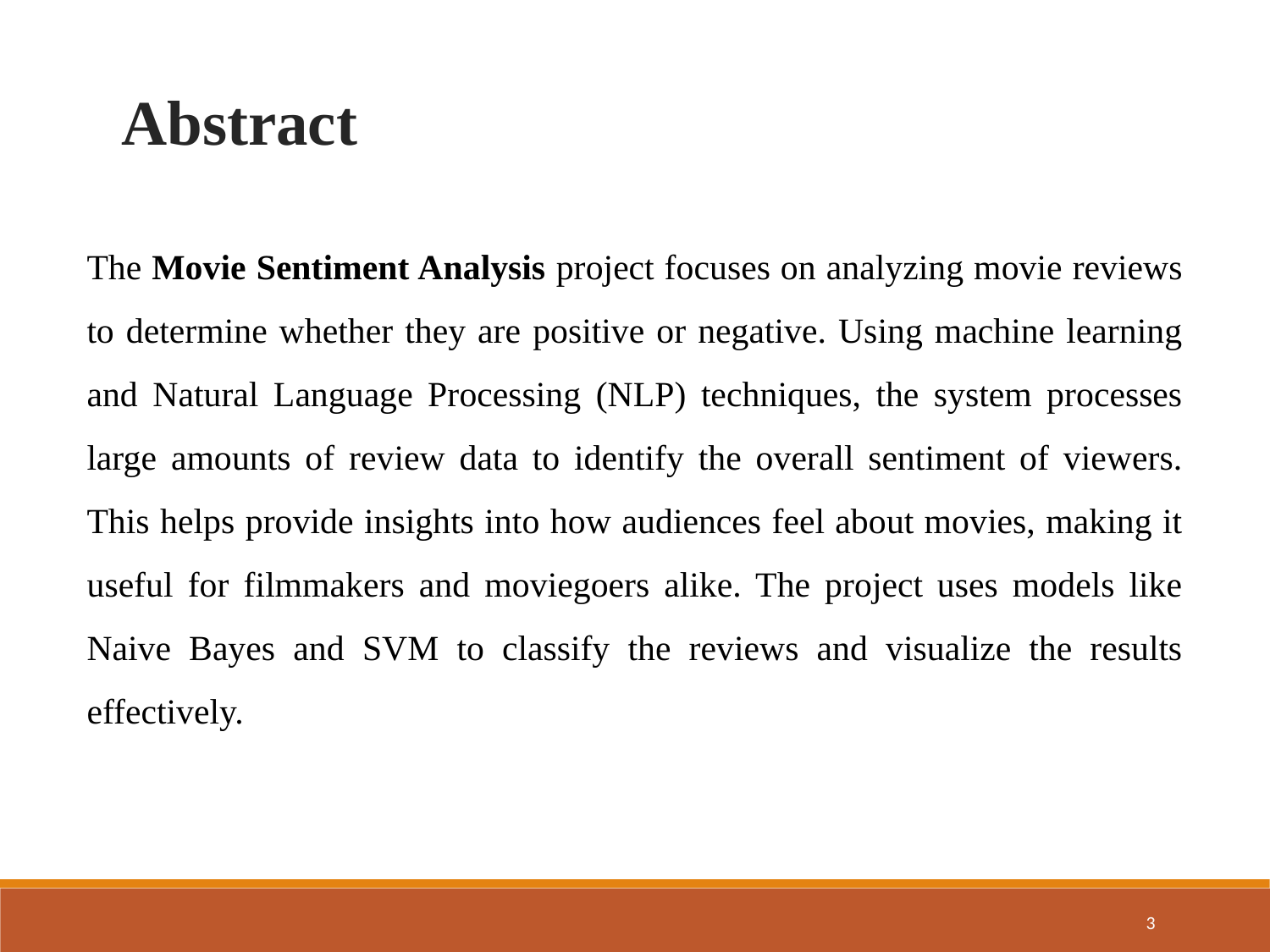

Abstract
The Movie Sentiment Analysis project focuses on analyzing movie reviews to determine whether they are positive or negative. Using machine learning and Natural Language Processing (NLP) techniques, the system processes large amounts of review data to identify the overall sentiment of viewers. This helps provide insights into how audiences feel about movies, making it useful for filmmakers and moviegoers alike. The project uses models like Naive Bayes and SVM to classify the reviews and visualize the results effectively.
3